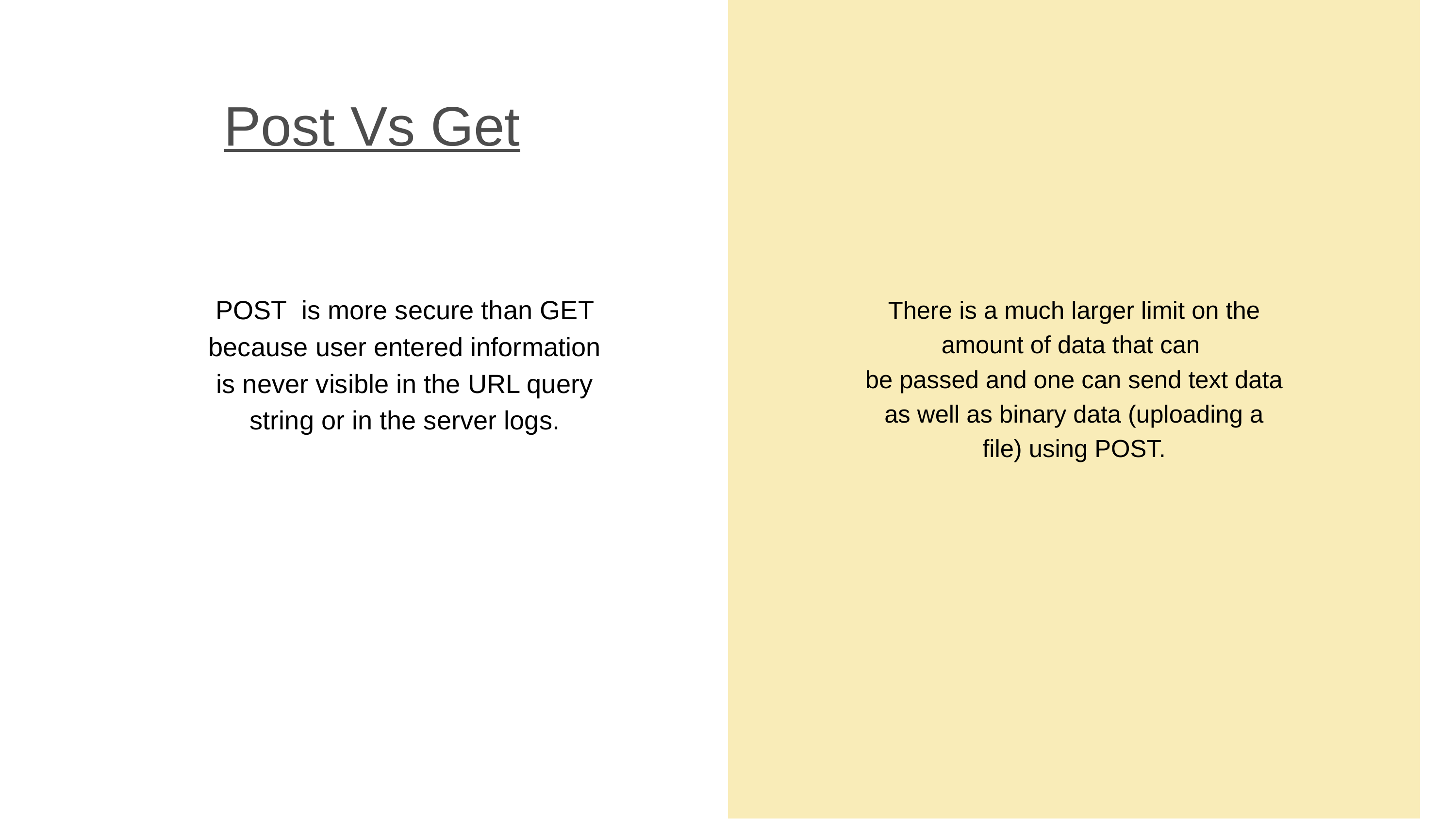

Post Vs Get
POST  is more secure than GET because user entered information is never visible in the URL query string or in the server logs.

There is a much larger limit on the amount of data that can
be passed and one can send text data as well as binary data (uploading a file) using POST.
reallyygreatsite.com